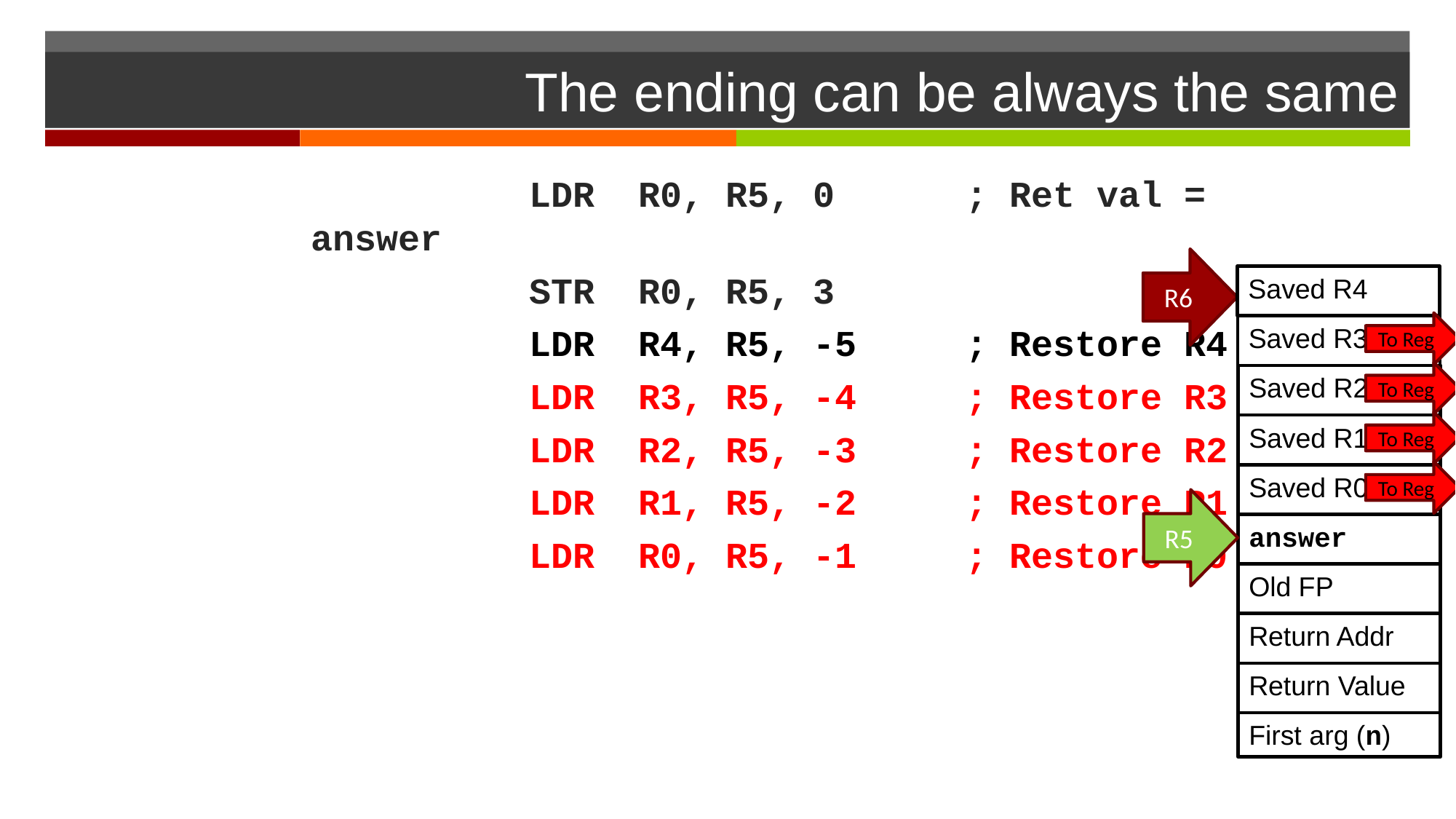

# The ending can be always the same
		LDR	R0, R5, 0 	; Ret val = answer
		STR	R0, R5, 3
		LDR	R4, R5, -5	; Restore R4
		LDR	R3, R5, -4	; Restore R3
		LDR	R2, R5, -3	; Restore R2
		LDR	R1, R5, -2	; Restore R1
		LDR	R0, R5, -1	; Restore R0

R6
Saved R4
To Reg
Saved R3
To Reg

Saved R2
To Reg
Saved R1
To Reg
Saved R0

R5
answer
Old FP
Return Addr
Return Value
First arg (n)